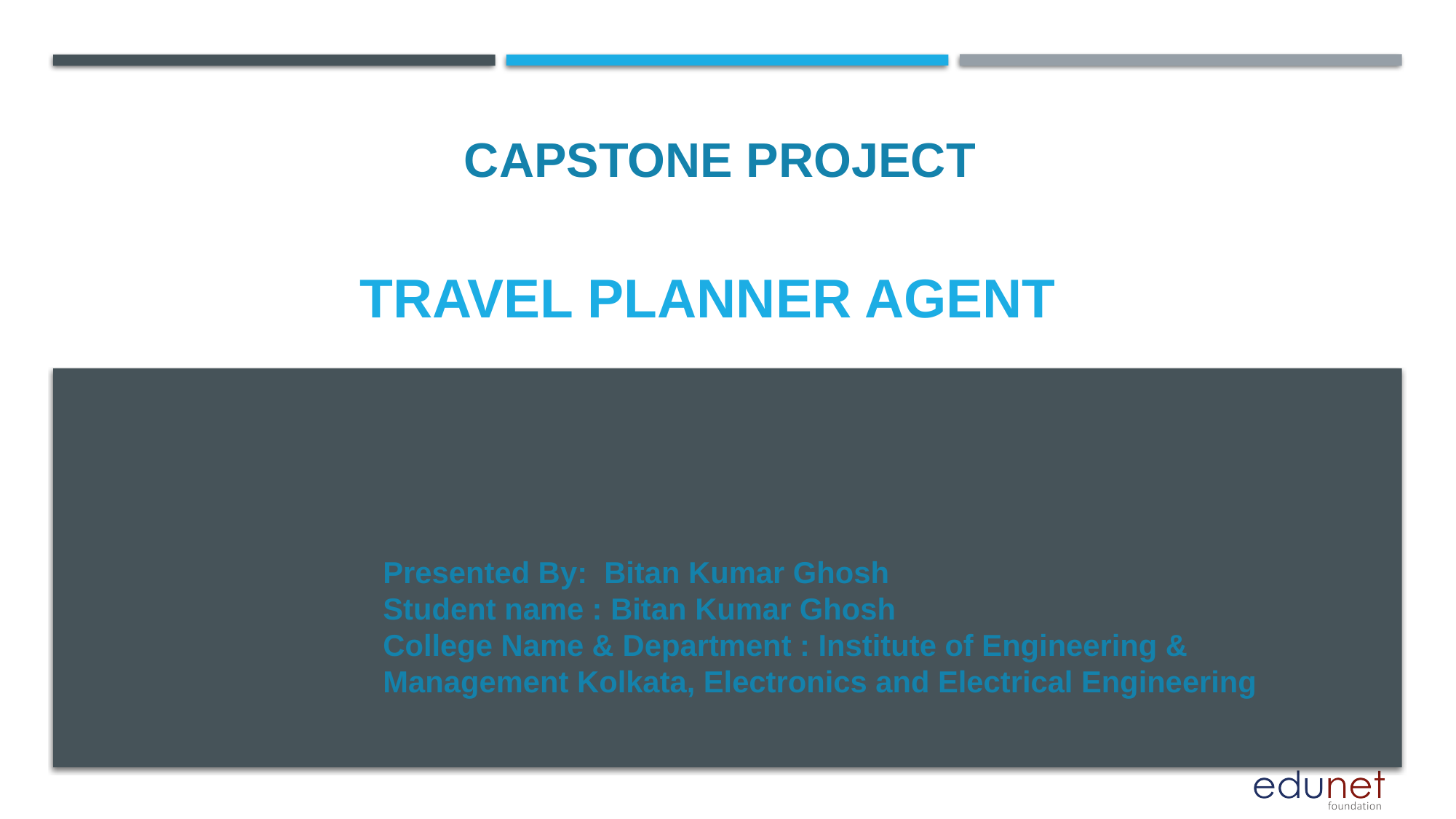

CAPSTONE PROJECT
# Travel Planner agent
Presented By:  Bitan Kumar Ghosh
Student name : Bitan Kumar Ghosh
College Name & Department : Institute of Engineering & Management Kolkata, Electronics and Electrical Engineering